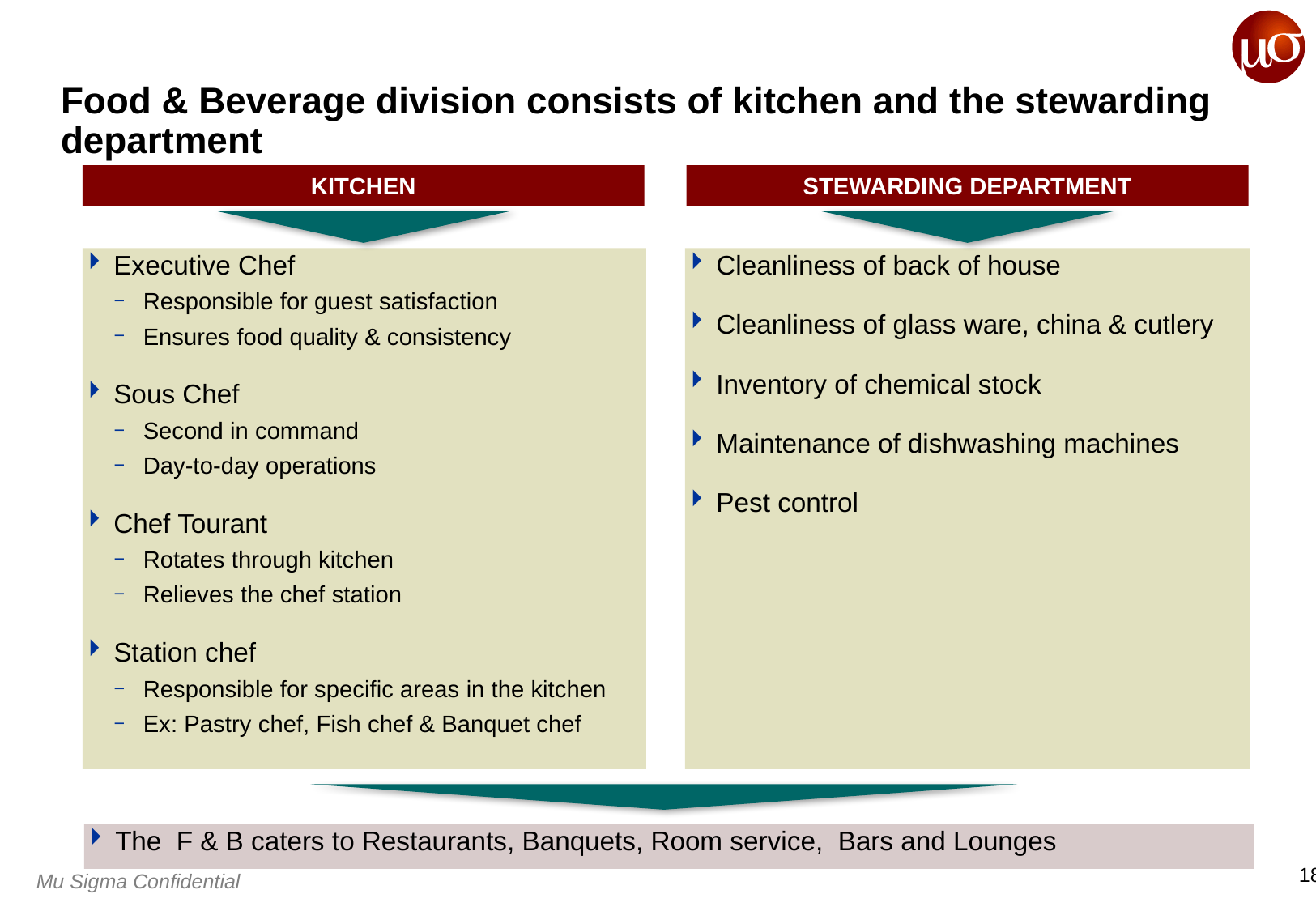

# Food & Beverage division consists of kitchen and the stewarding department
KITCHEN
STEWARDING DEPARTMENT

Executive Chef
Responsible for guest satisfaction
Ensures food quality & consistency
Sous Chef
Second in command
Day-to-day operations
Chef Tourant
Rotates through kitchen
Relieves the chef station
Station chef
Responsible for specific areas in the kitchen
Ex: Pastry chef, Fish chef & Banquet chef
Cleanliness of back of house
Cleanliness of glass ware, china & cutlery
Inventory of chemical stock
Maintenance of dishwashing machines
Pest control

The  F & B caters to Restaurants, Banquets, Room service,  Bars and Lounges